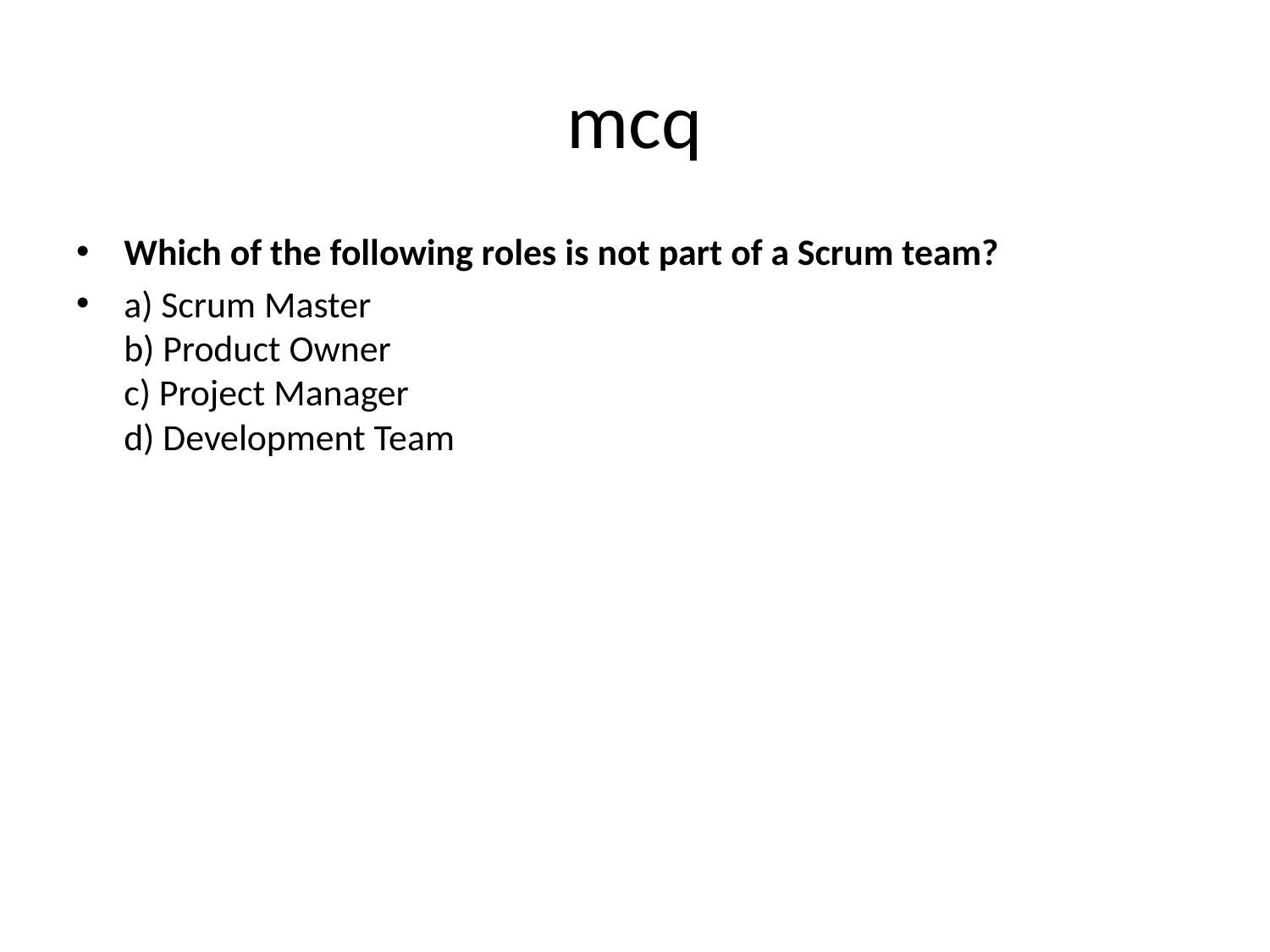

# mcq
Which of the following roles is not part of a Scrum team?
a) Scrum Master
b) Product Owner
c) Project Manager
d) Development Team